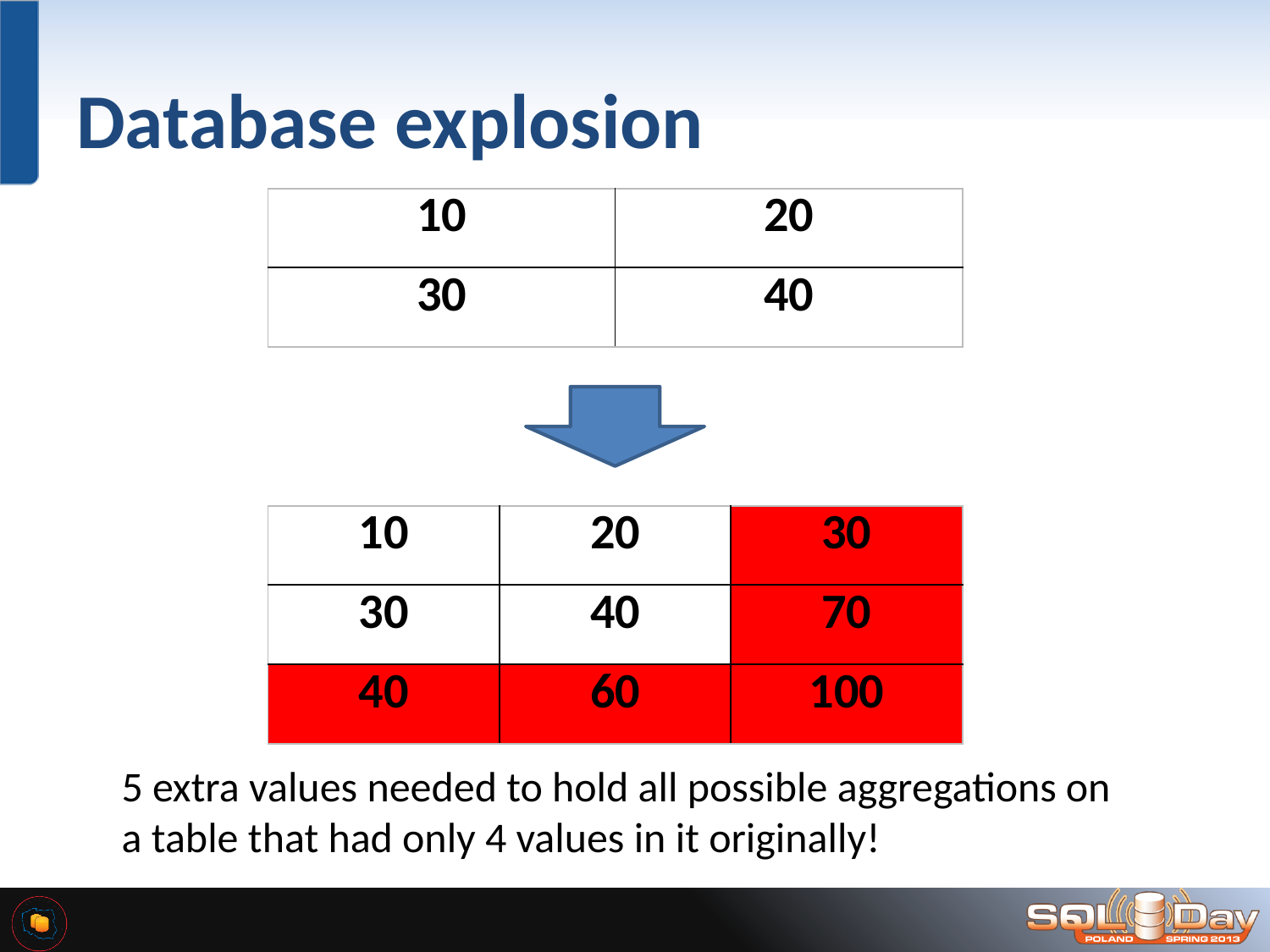

# Database explosion
| 10 | 20 |
| --- | --- |
| 30 | 40 |

| 10 | 20 | 30 |
| --- | --- | --- |
| 30 | 40 | 70 |
| 40 | 60 | 100 |
5 extra values needed to hold all possible aggregations on a table that had only 4 values in it originally!